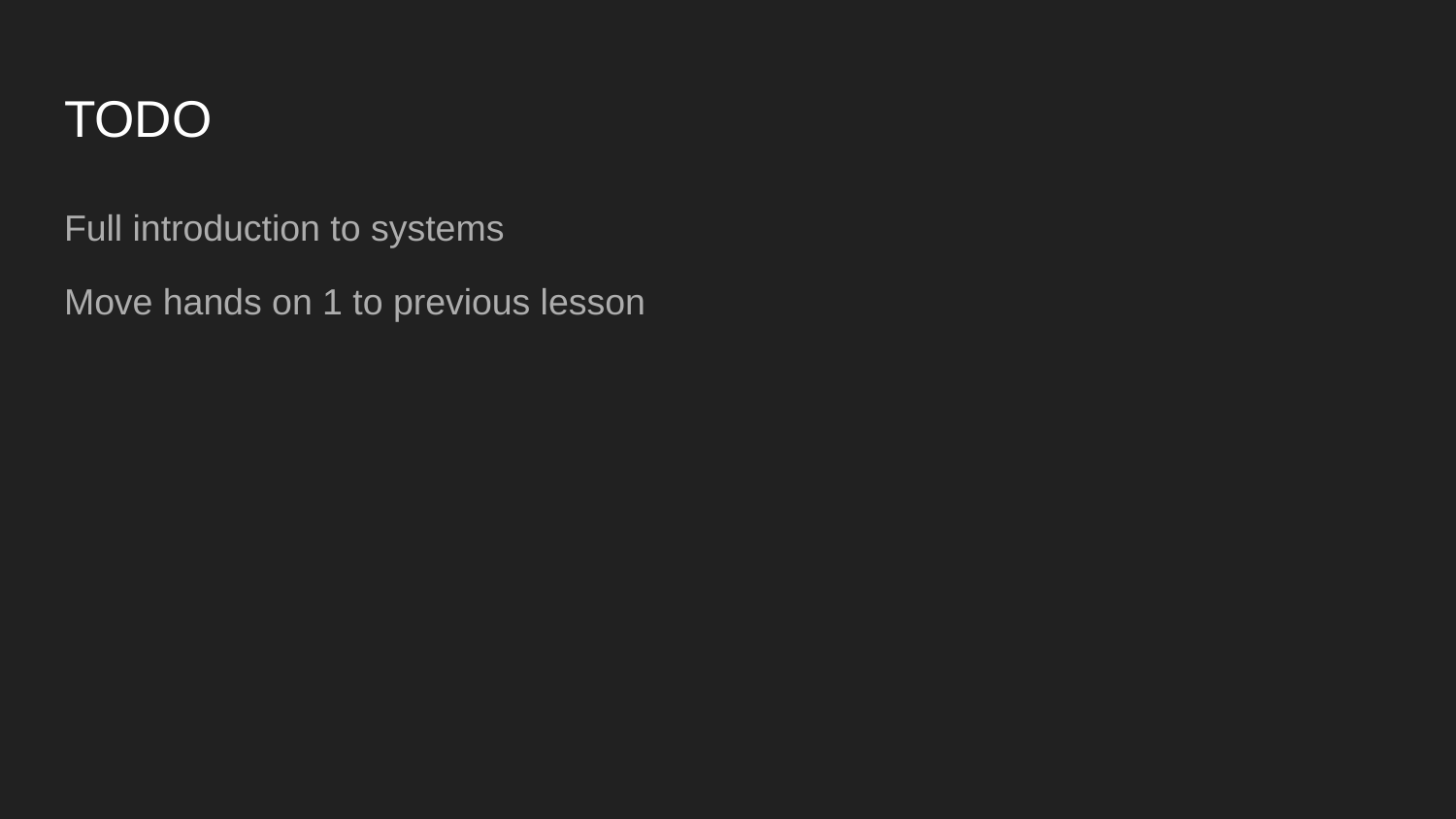

# TODO
Full introduction to systems
Move hands on 1 to previous lesson